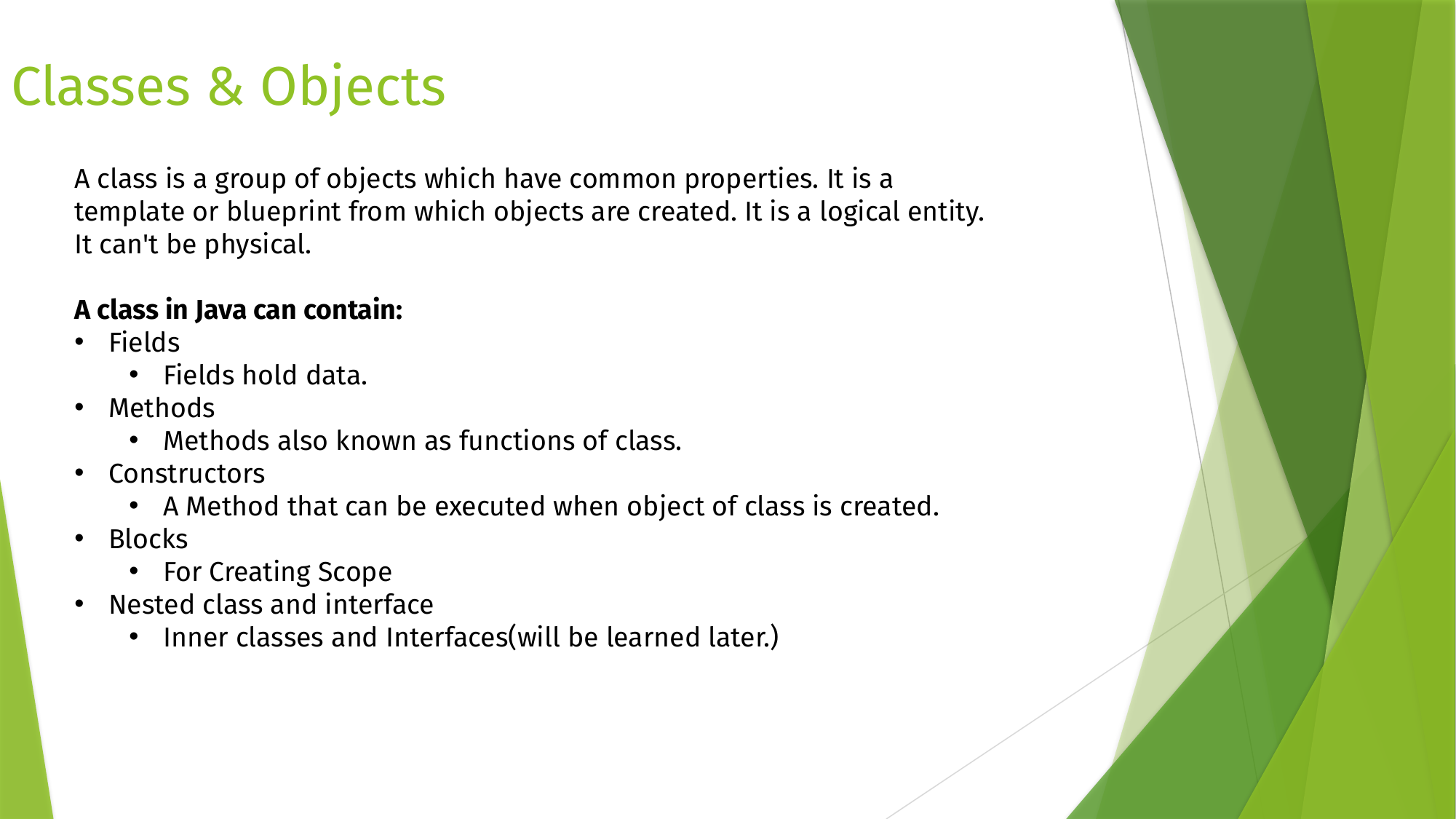

Classes & Objects
A class is a group of objects which have common properties. It is a template or blueprint from which objects are created. It is a logical entity. It can't be physical.

A class in Java can contain:
Fields
Fields hold data.
Methods
Methods also known as functions of class.
Constructors
A Method that can be executed when object of class is created.
Blocks
For Creating Scope
Nested class and interface
Inner classes and Interfaces(will be learned later.)